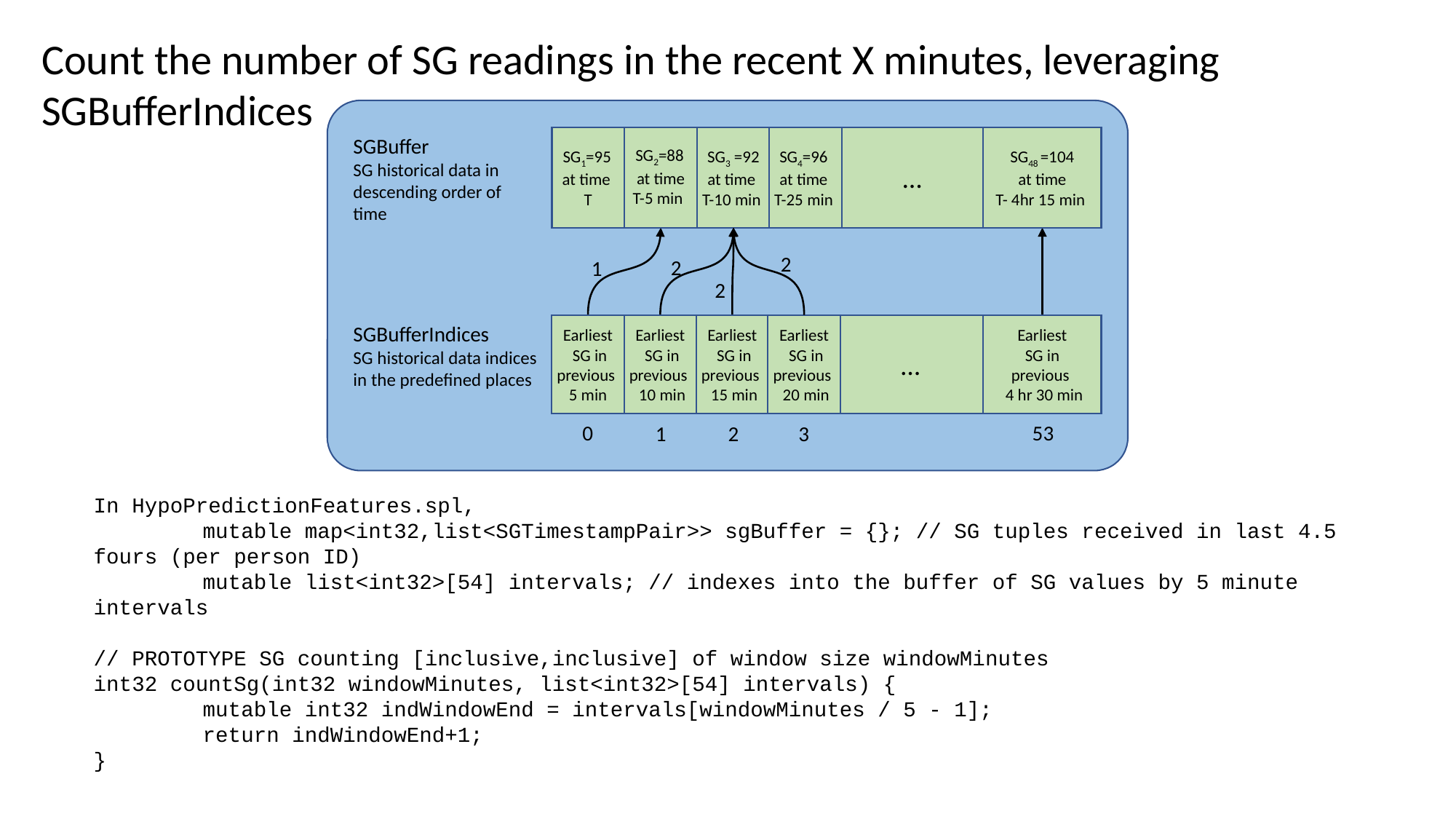

Count the number of SG readings in the recent X minutes, leveraging SGBufferIndices

SGBuffer
SG historical data in descending order of time
SG1=95
at time
T
SG2=88
at time
T-5 min
SG3 =92
at time
T-10 min
…
SG48 =104
at time
T- 4hr 15 min
SG4=96
at time
T-25 min
SGBufferIndices
SG historical data indices in the predefined places
Earliest
 SG in previous
5 min
Earliest
 SG in previous
 10 min
Earliest
 SG in previous
 15 min
…
Earliest
 SG in
previous
 4 hr 30 min
Earliest
 SG in previous
 20 min
0
53
3
2
1
2
2
1
2
In HypoPredictionFeatures.spl,
	mutable map<int32,list<SGTimestampPair>> sgBuffer = {}; // SG tuples received in last 4.5 fours (per person ID)
	mutable list<int32>[54] intervals; // indexes into the buffer of SG values by 5 minute intervals

// PROTOTYPE SG counting [inclusive,inclusive] of window size windowMinutes
int32 countSg(int32 windowMinutes, list<int32>[54] intervals) {
	mutable int32 indWindowEnd = intervals[windowMinutes / 5 - 1];
	return indWindowEnd+1;
}